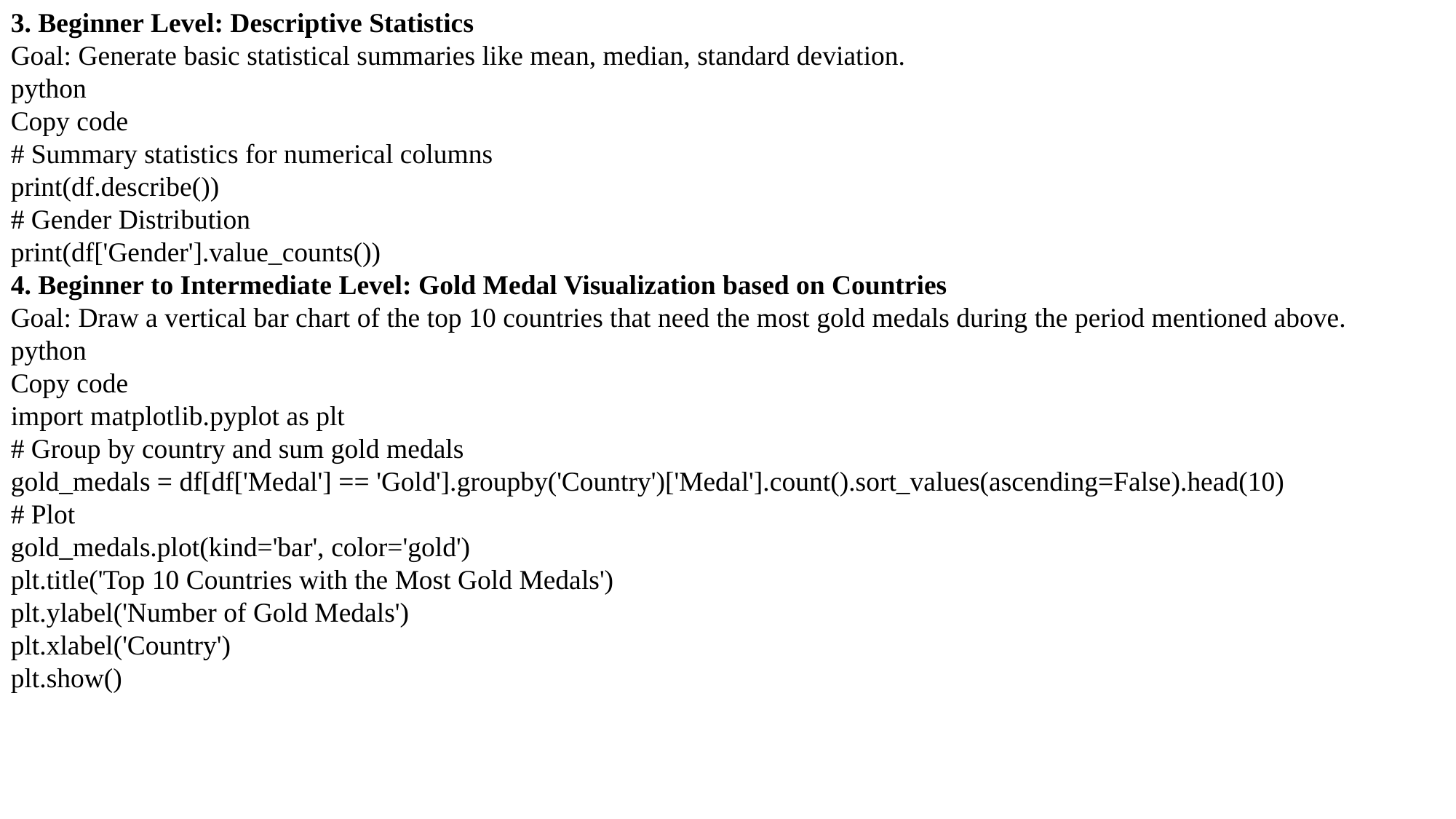

3. Beginner Level: Descriptive Statistics
Goal: Generate basic statistical summaries like mean, median, standard deviation.
python
Copy code
# Summary statistics for numerical columns
print(df.describe())
# Gender Distribution
print(df['Gender'].value_counts())
4. Beginner to Intermediate Level: Gold Medal Visualization based on Countries
Goal: Draw a vertical bar chart of the top 10 countries that need the most gold medals during the period mentioned above.
python
Copy code
import matplotlib.pyplot as plt
# Group by country and sum gold medals
gold_medals = df[df['Medal'] == 'Gold'].groupby('Country')['Medal'].count().sort_values(ascending=False).head(10)
# Plot
gold_medals.plot(kind='bar', color='gold')
plt.title('Top 10 Countries with the Most Gold Medals')
plt.ylabel('Number of Gold Medals')
plt.xlabel('Country')
plt.show()